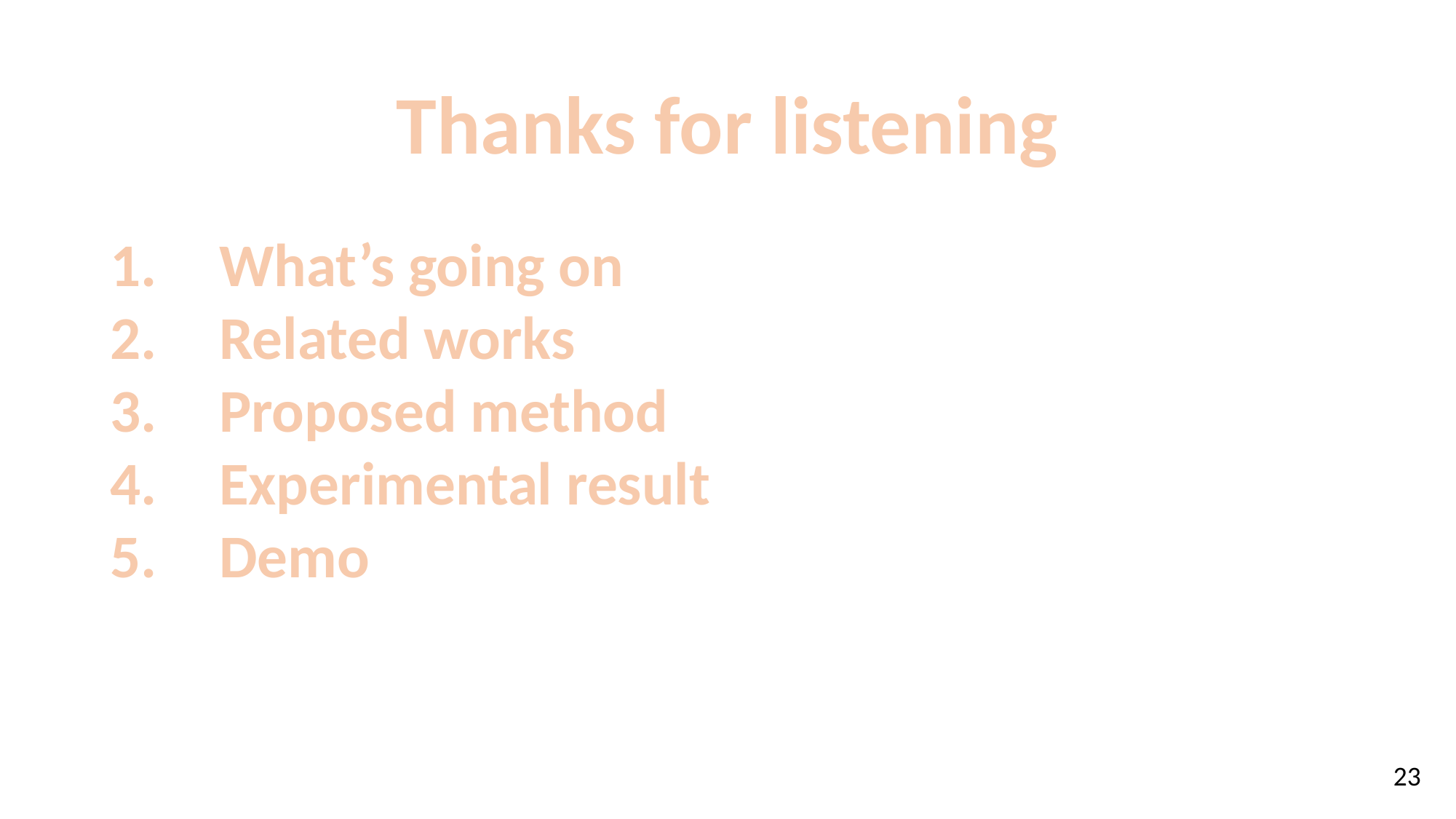

Thanks for listening
What’s going on
Related works
Proposed method
Experimental result
Demo
23